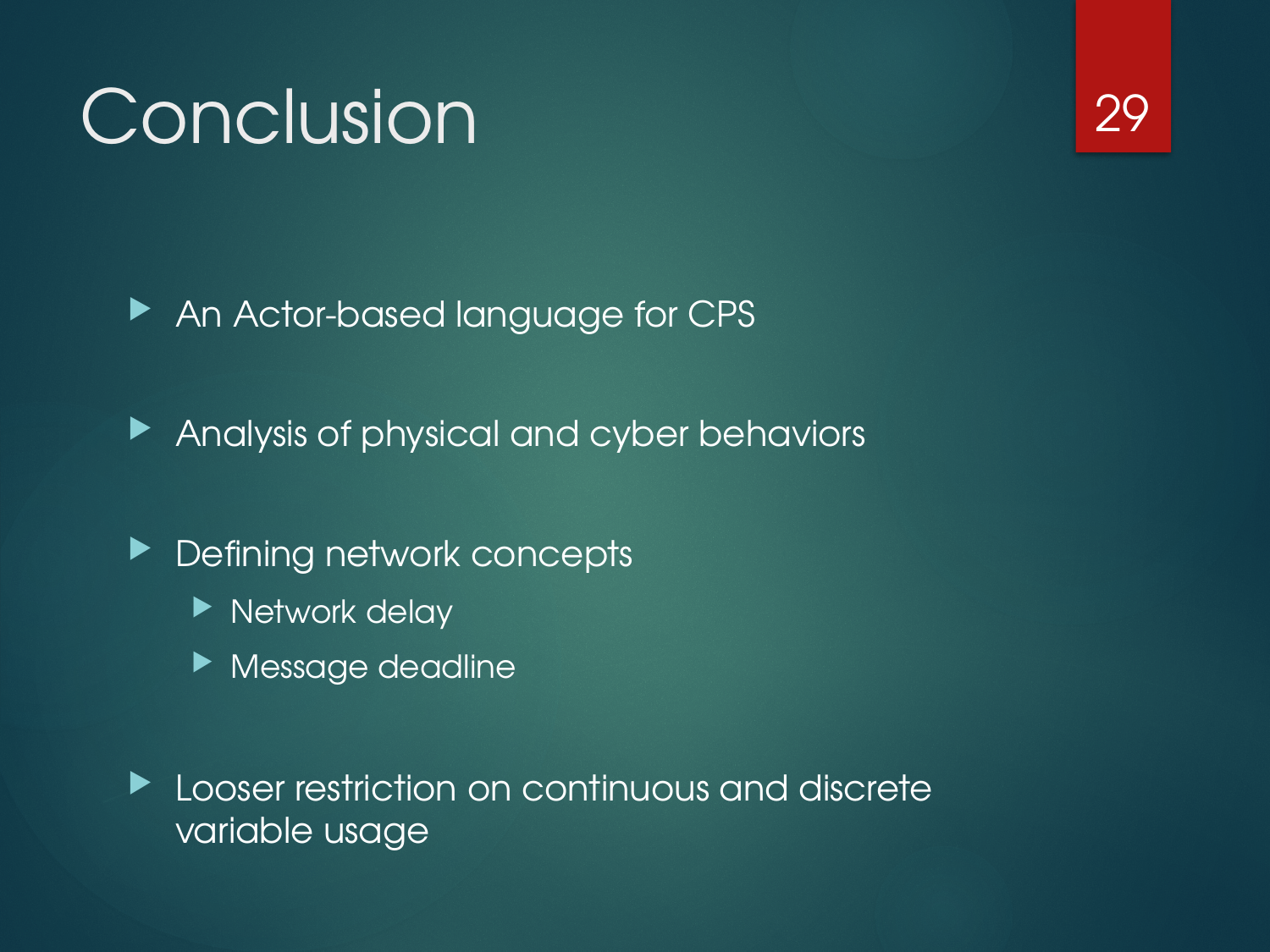

29
# Conclusion
An Actor-based language for CPS

Analysis of physical and cyber behaviors

Defining network concepts
Network delay
Message deadline

Looser restriction on continuous and discrete variable usage